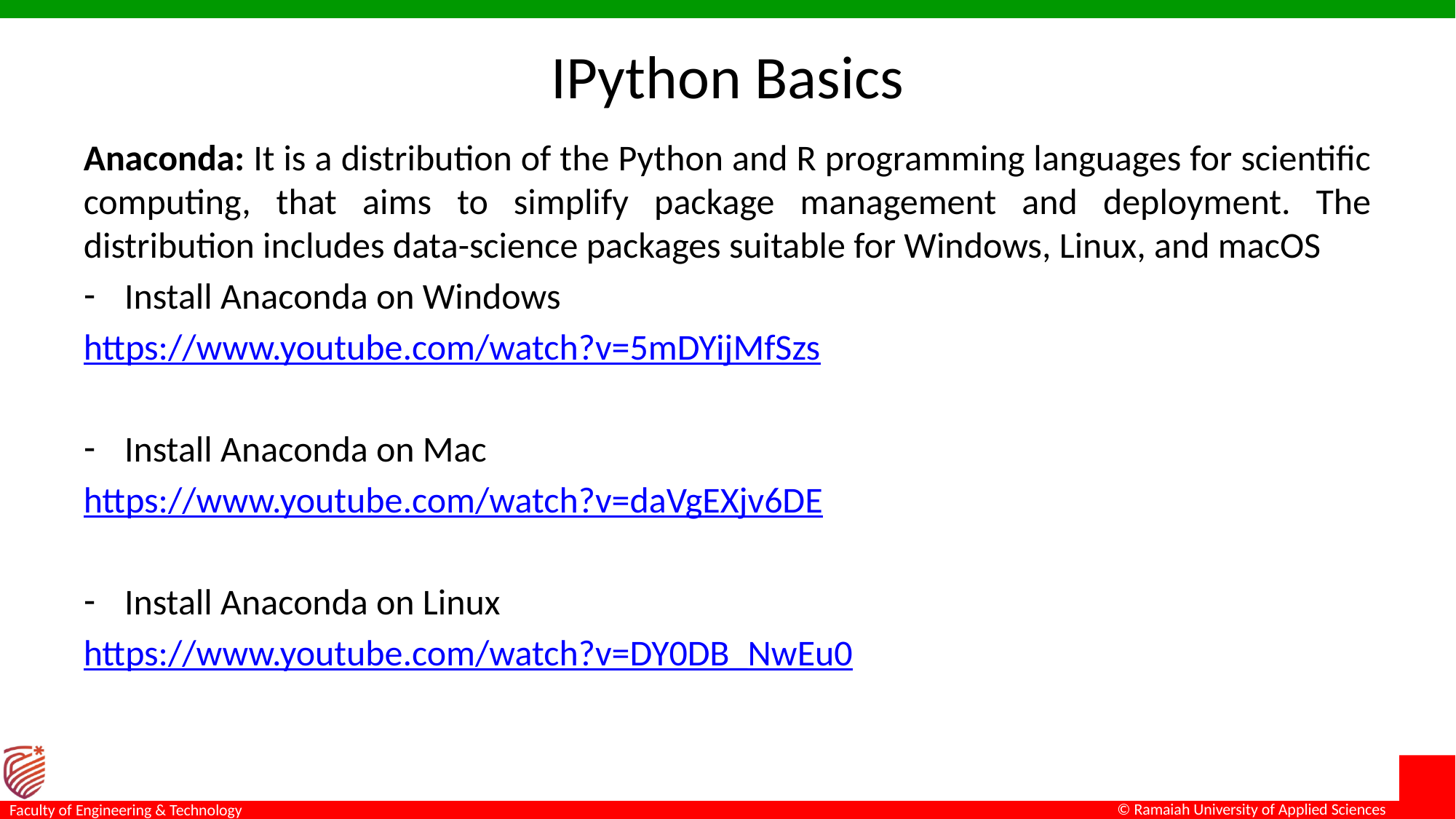

# IPython Basics
Anaconda: It is a distribution of the Python and R programming languages for scientific computing, that aims to simplify package management and deployment. The distribution includes data-science packages suitable for Windows, Linux, and macOS
Install Anaconda on Windows
https://www.youtube.com/watch?v=5mDYijMfSzs

Install Anaconda on Mac
https://www.youtube.com/watch?v=daVgEXjv6DE

Install Anaconda on Linux
https://www.youtube.com/watch?v=DY0DB_NwEu0